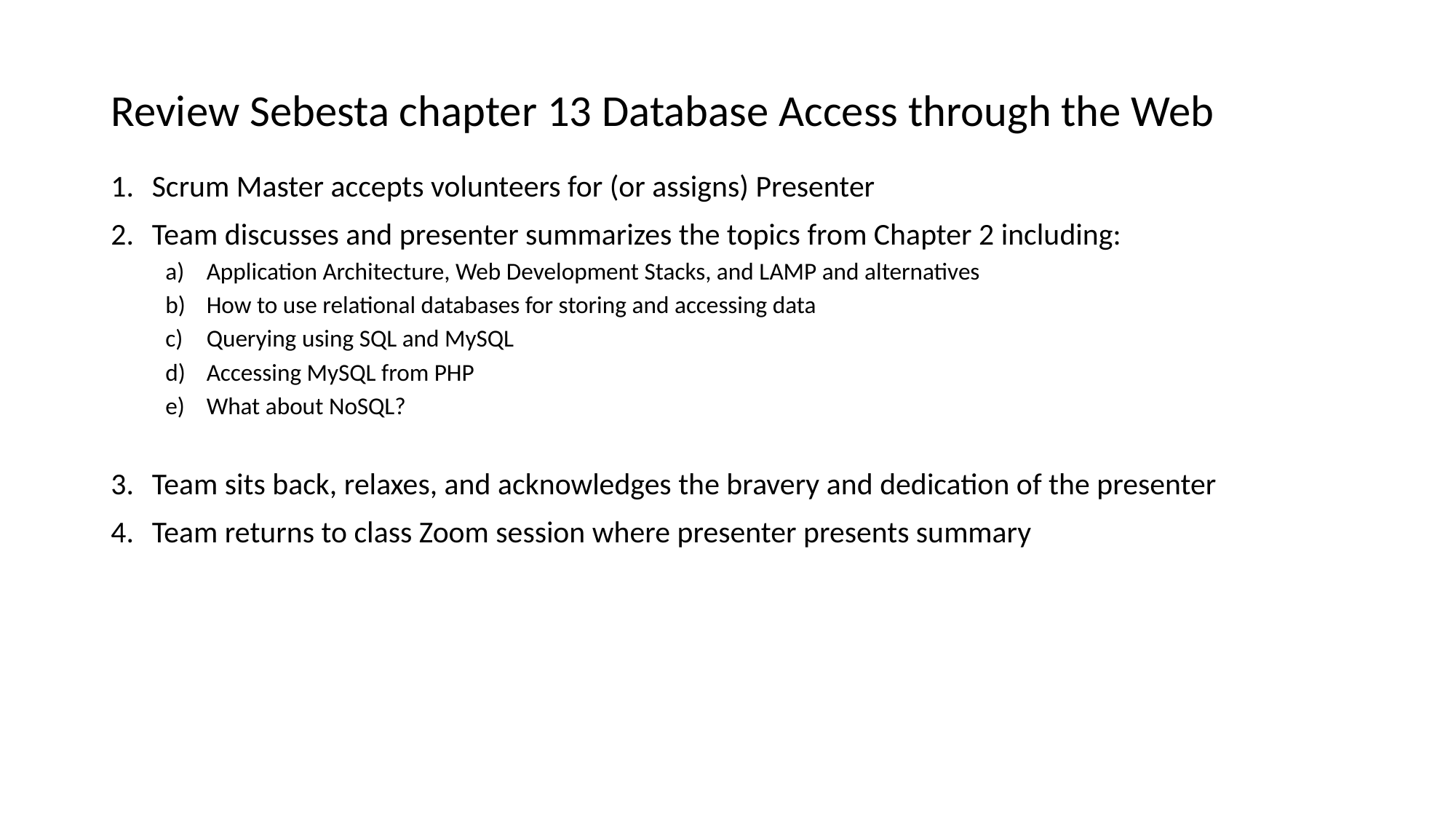

# Review Sebesta chapter 13 Database Access through the Web
Scrum Master accepts volunteers for (or assigns) Presenter
Team discusses and presenter summarizes the topics from Chapter 2 including:
Application Architecture, Web Development Stacks, and LAMP and alternatives
How to use relational databases for storing and accessing data
Querying using SQL and MySQL
Accessing MySQL from PHP
What about NoSQL?

Team sits back, relaxes, and acknowledges the bravery and dedication of the presenter
Team returns to class Zoom session where presenter presents summary